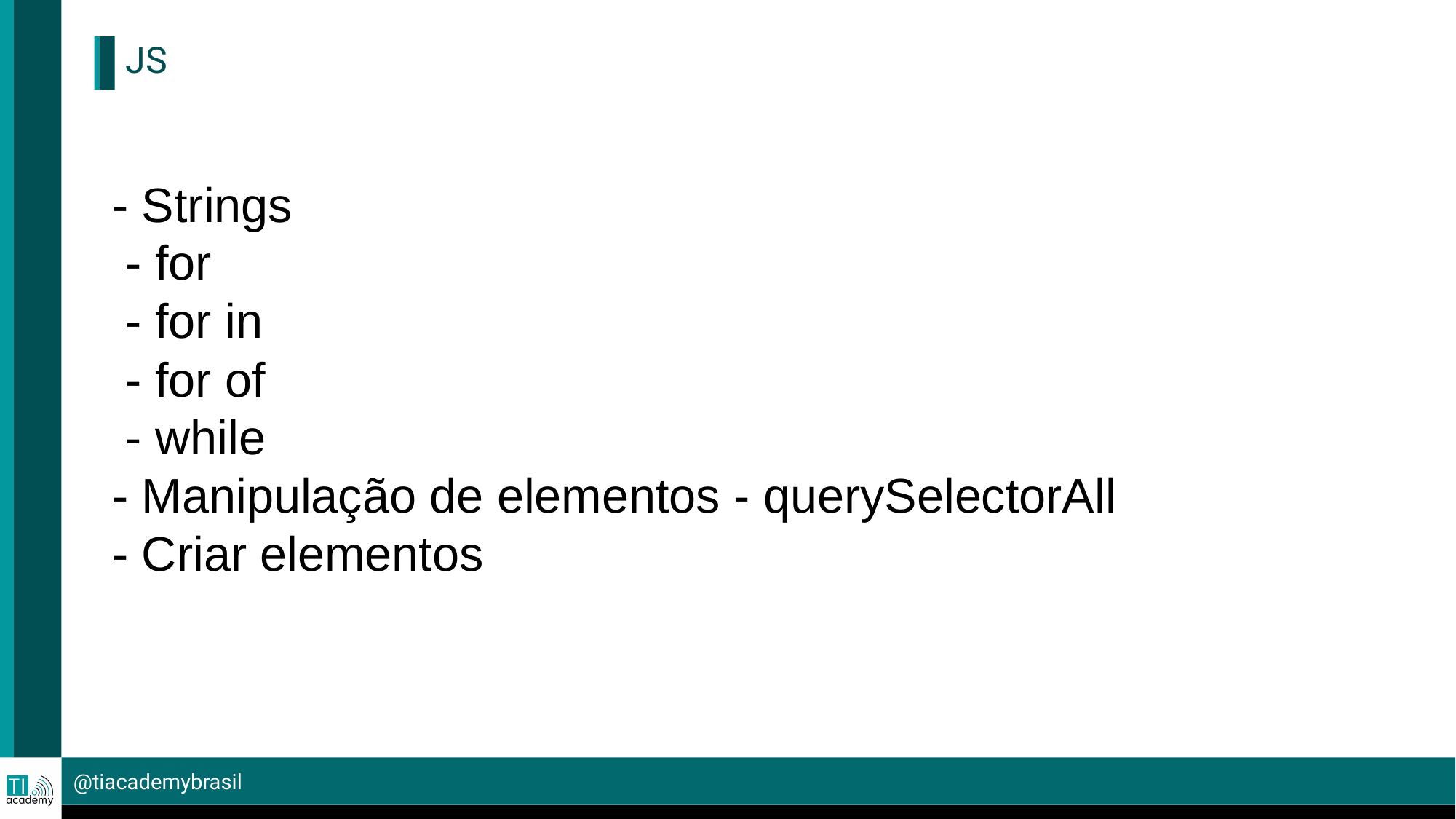

# JS

- Strings
 - for
 - for in
 - for of
 - while
- Manipulação de elementos - querySelectorAll
- Criar elementos